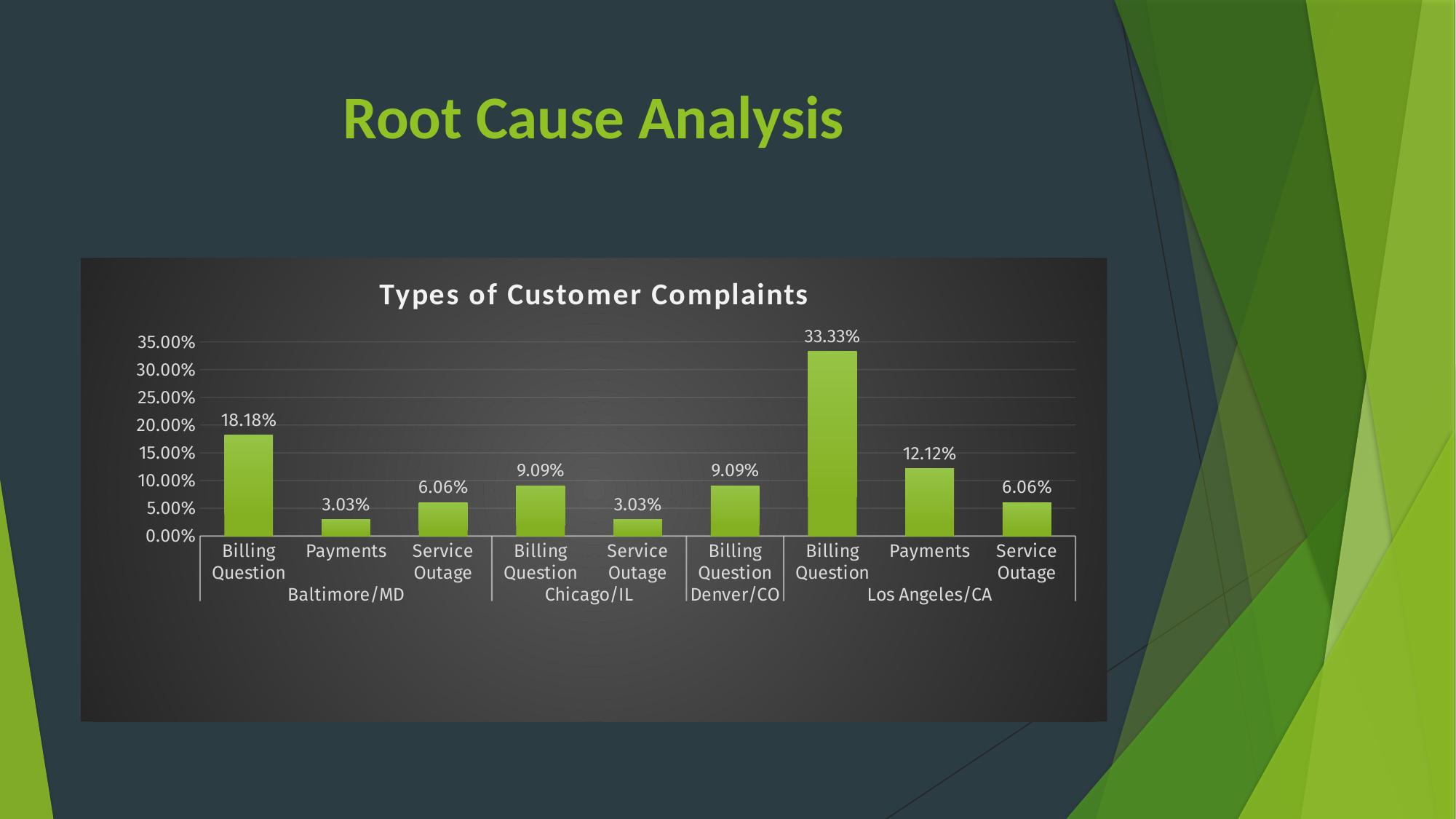

# Root Cause Analysis

### Chart: Types of Customer Complaints

| Category | Total |
|---|---|
| Billing Question | 0.18181818181818182 |
| Payments | 0.030303030303030304 |
| Service Outage | 0.06060606060606061 |
| Billing Question | 0.09090909090909091 |
| Service Outage | 0.030303030303030304 |
| Billing Question | 0.09090909090909091 |
| Billing Question | 0.3333333333333333 |
| Payments | 0.12121212121212122 |
| Service Outage | 0.06060606060606061 |